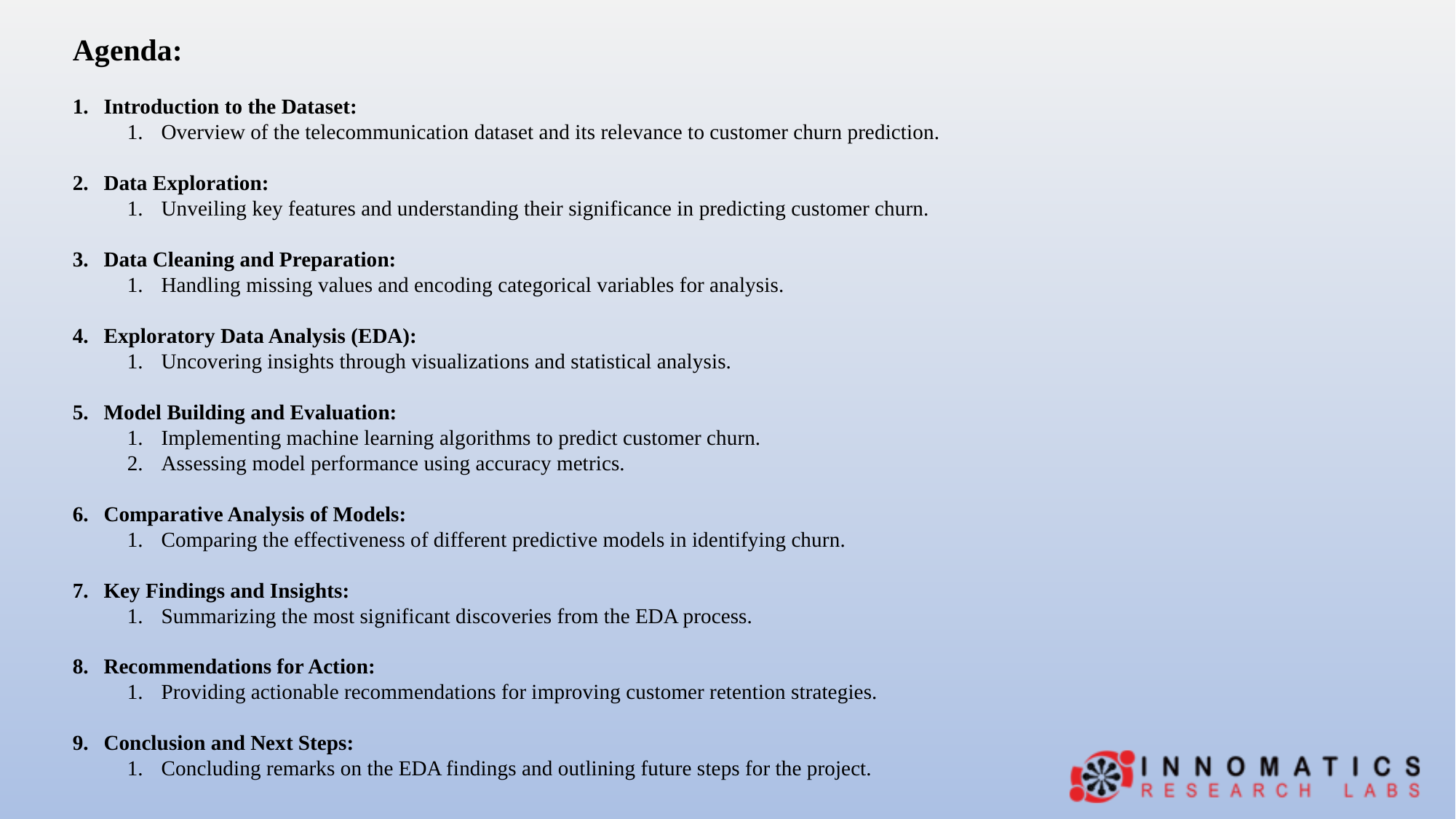

Agenda:

 Introduction to the Dataset:
Overview of the telecommunication dataset and its relevance to customer churn prediction.

 Data Exploration:
Unveiling key features and understanding their significance in predicting customer churn.

 Data Cleaning and Preparation:
Handling missing values and encoding categorical variables for analysis.

 Exploratory Data Analysis (EDA):
Uncovering insights through visualizations and statistical analysis.

 Model Building and Evaluation:
Implementing machine learning algorithms to predict customer churn.
Assessing model performance using accuracy metrics.

 Comparative Analysis of Models:
Comparing the effectiveness of different predictive models in identifying churn.

 Key Findings and Insights:
Summarizing the most significant discoveries from the EDA process.

 Recommendations for Action:
Providing actionable recommendations for improving customer retention strategies.

 Conclusion and Next Steps:
Concluding remarks on the EDA findings and outlining future steps for the project.